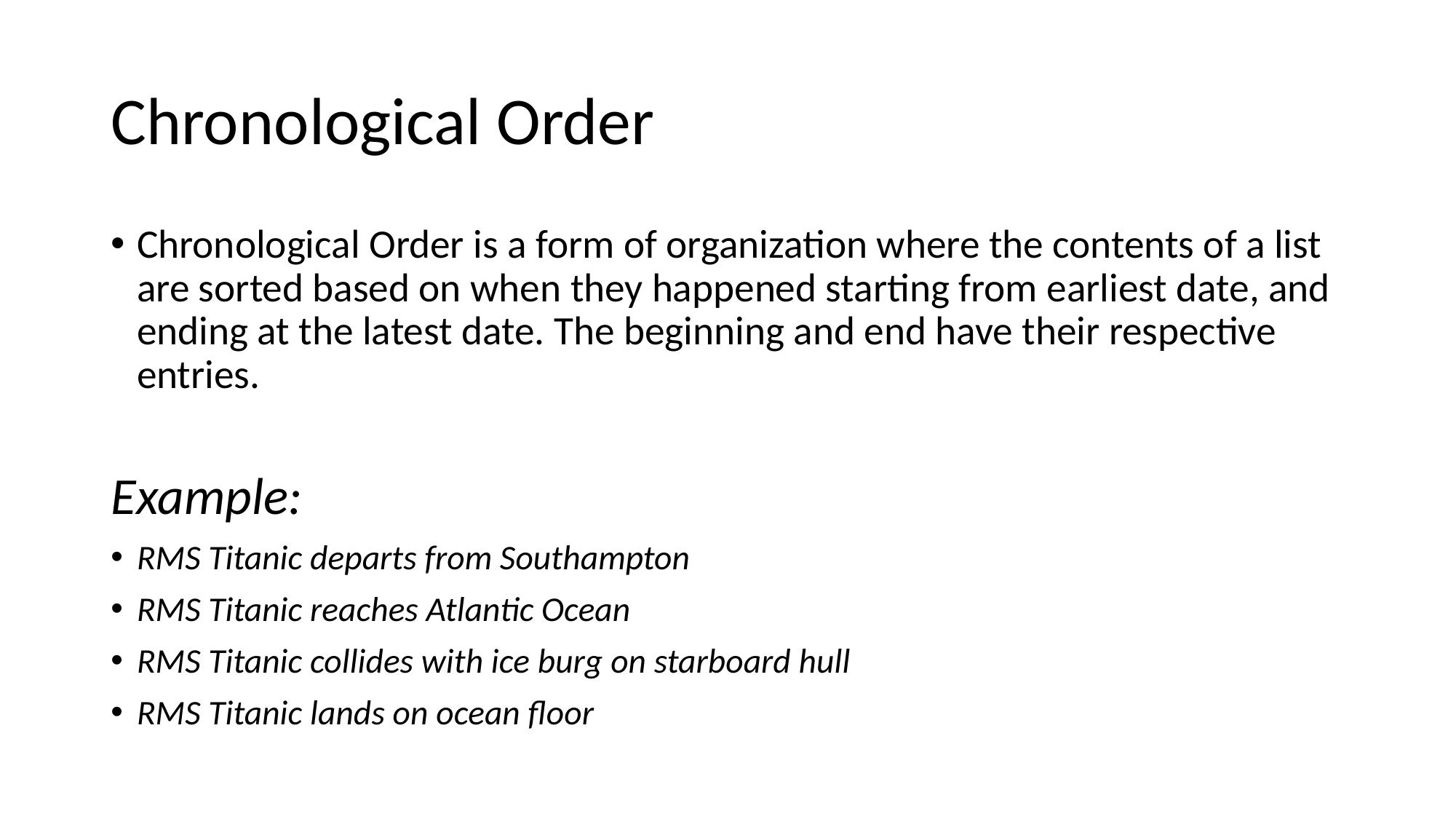

# Chronological Order
Chronological Order is a form of organization where the contents of a list are sorted based on when they happened starting from earliest date, and ending at the latest date. The beginning and end have their respective entries.

Example:
RMS Titanic departs from Southampton
RMS Titanic reaches Atlantic Ocean
RMS Titanic collides with ice burg on starboard hull
RMS Titanic lands on ocean floor